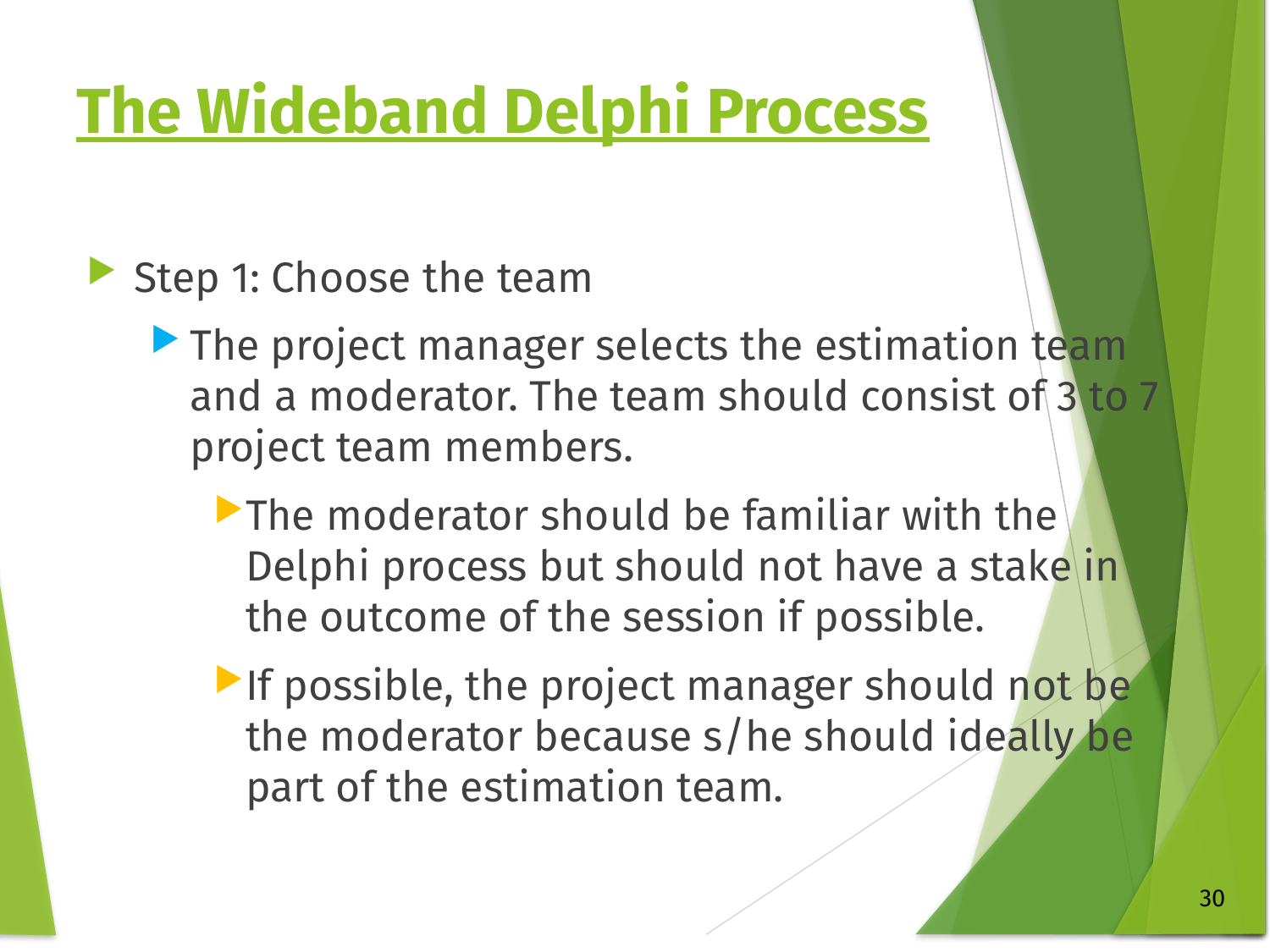

# The Wideband Delphi Process
Step 1: Choose the team
The project manager selects the estimation team and a moderator. The team should consist of 3 to 7 project team members.
The moderator should be familiar with the Delphi process but should not have a stake in the outcome of the session if possible.
If possible, the project manager should not be the moderator because s/he should ideally be part of the estimation team.
30